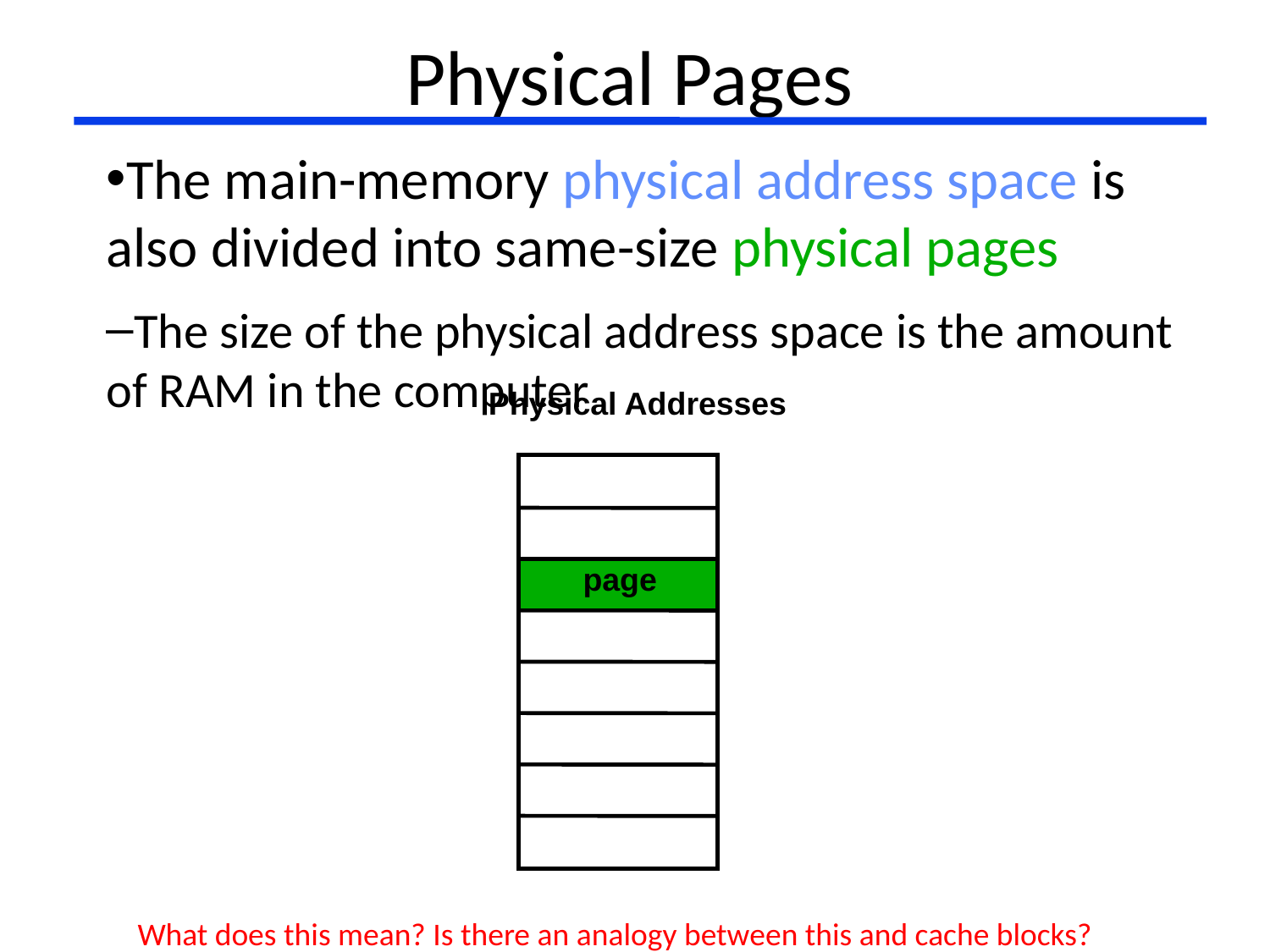

# Physical Pages

The main-memory physical address space is also divided into same-size physical pages
The size of the physical address space is the amount of RAM in the computer
Physical Addresses

page

What does this mean? Is there an analogy between this and cache blocks?